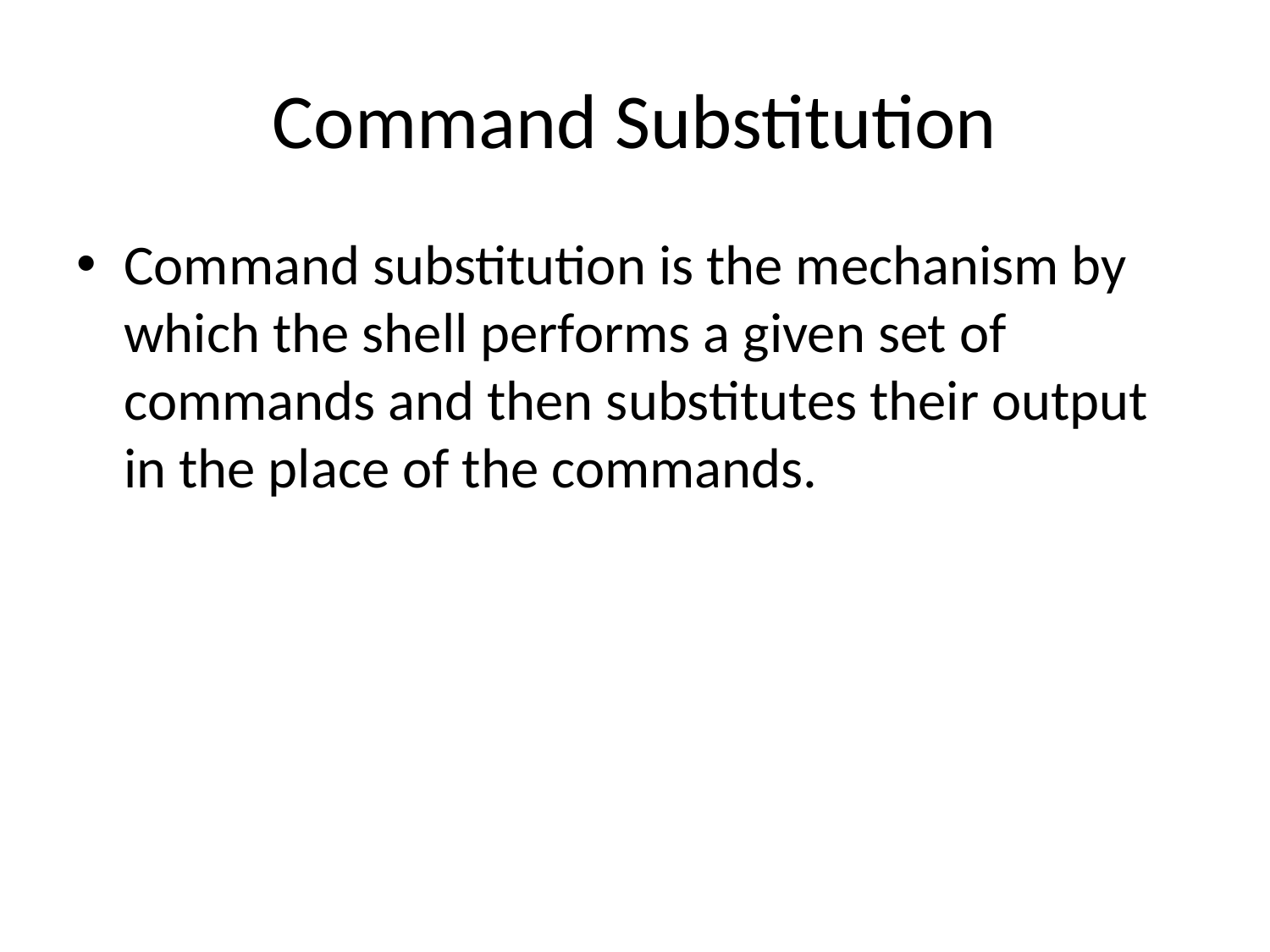

# Command Substitution
Command substitution is the mechanism by which the shell performs a given set of commands and then substitutes their output in the place of the commands.